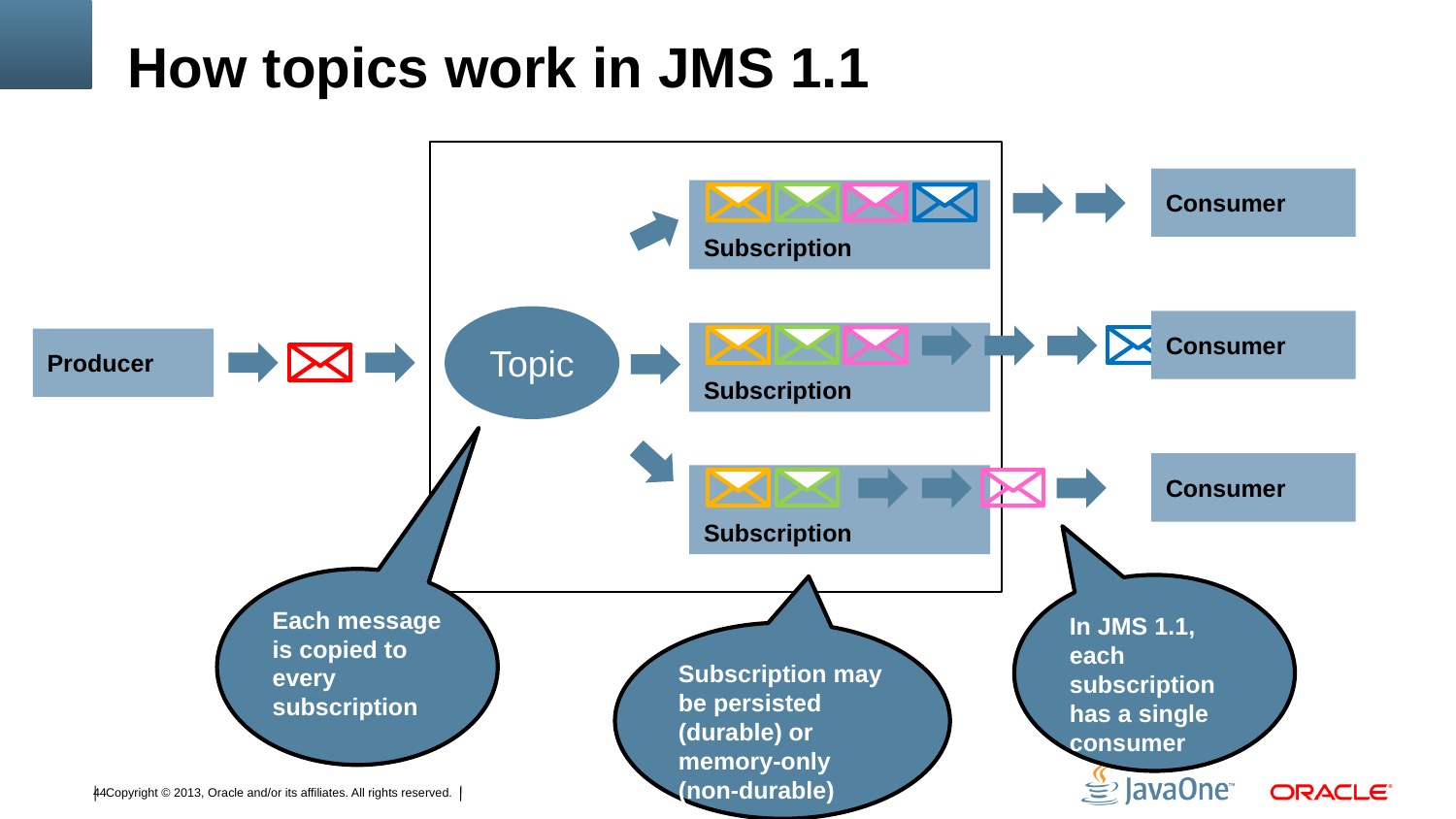

# How topics work in JMS 1.1

Consumer

Subscription

Topic
Consumer

Subscription

Producer

Consumer

Subscription

Each message is copied to every subscription
In JMS 1.1, each subscription has a single consumer
Subscription may be persisted (durable) or memory-only (non-durable)